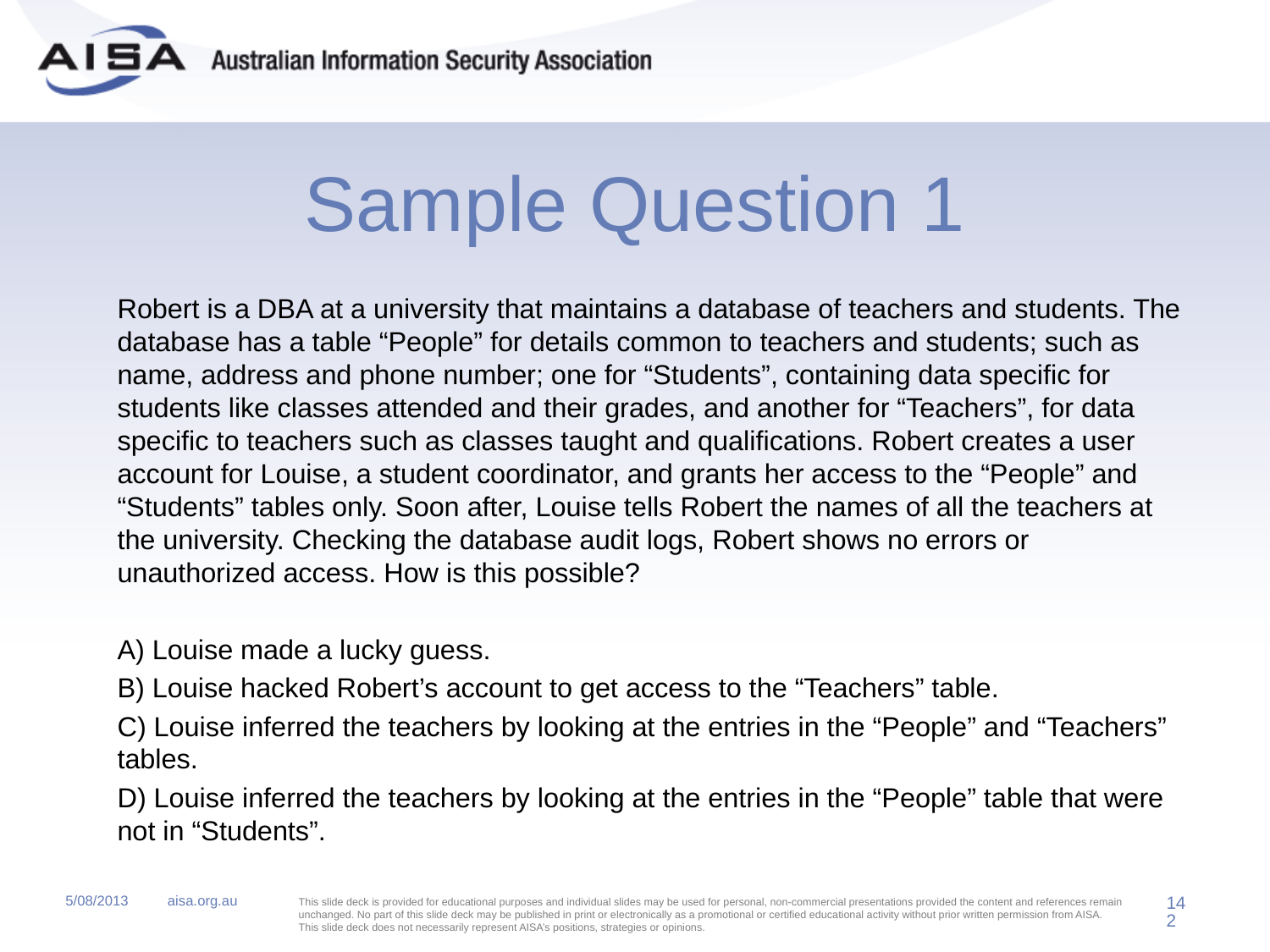

# Sample Question 1
	Robert is a DBA at a university that maintains a database of teachers and students. The database has a table “People” for details common to teachers and students; such as name, address and phone number; one for “Students”, containing data specific for students like classes attended and their grades, and another for “Teachers”, for data specific to teachers such as classes taught and qualifications. Robert creates a user account for Louise, a student coordinator, and grants her access to the “People” and “Students” tables only. Soon after, Louise tells Robert the names of all the teachers at the university. Checking the database audit logs, Robert shows no errors or unauthorized access. How is this possible?

	A) Louise made a lucky guess.
	B) Louise hacked Robert’s account to get access to the “Teachers” table.
	C) Louise inferred the teachers by looking at the entries in the “People” and “Teachers” tables.
	D) Louise inferred the teachers by looking at the entries in the “People” table that were not in “Students”.